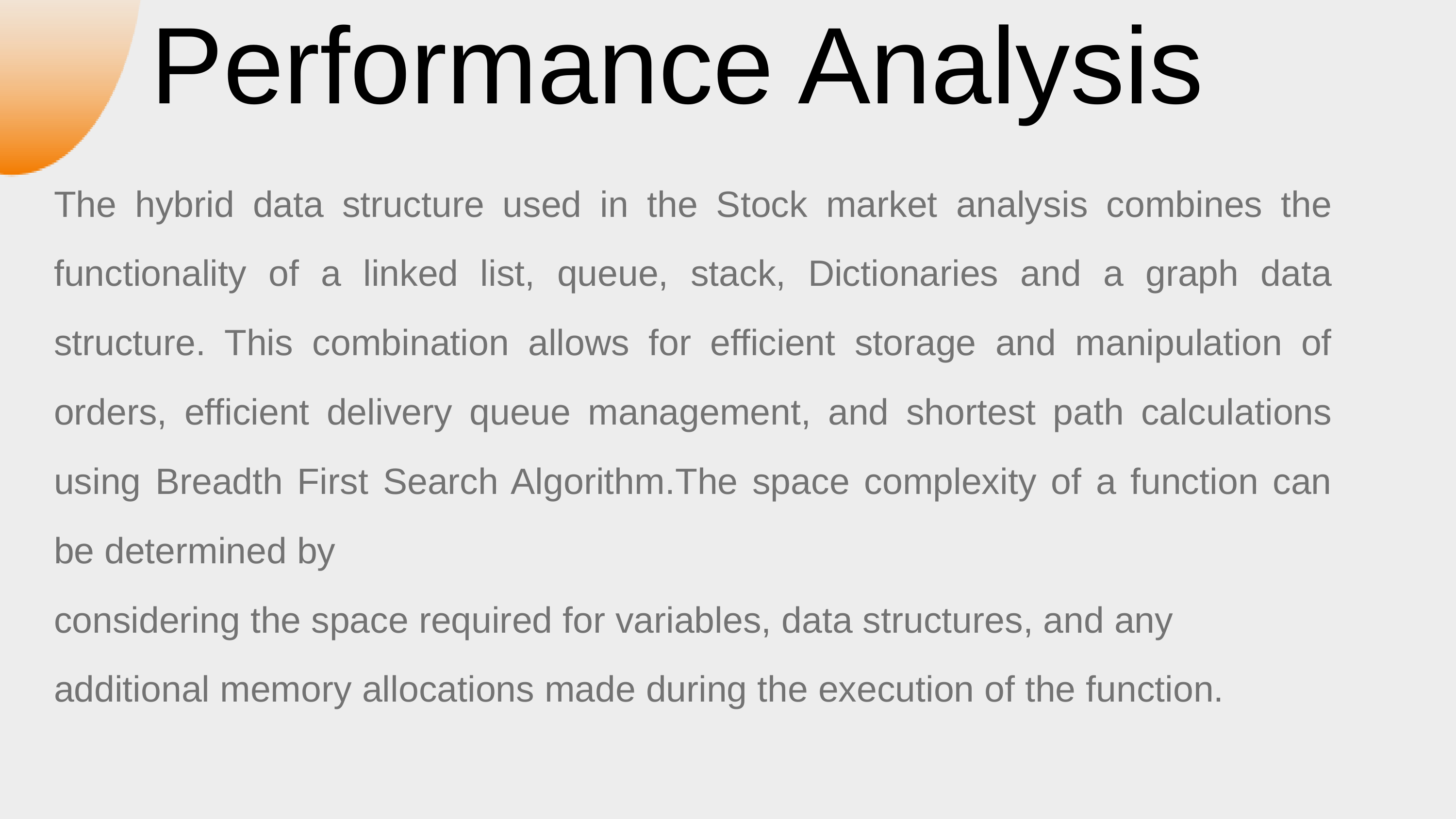

Performance Analysis
The hybrid data structure used in the Stock market analysis combines the functionality of a linked list, queue, stack, Dictionaries and a graph data structure. This combination allows for efficient storage and manipulation of orders, efficient delivery queue management, and shortest path calculations using Breadth First Search Algorithm.The space complexity of a function can be determined by
considering the space required for variables, data structures, and any
additional memory allocations made during the execution of the function.